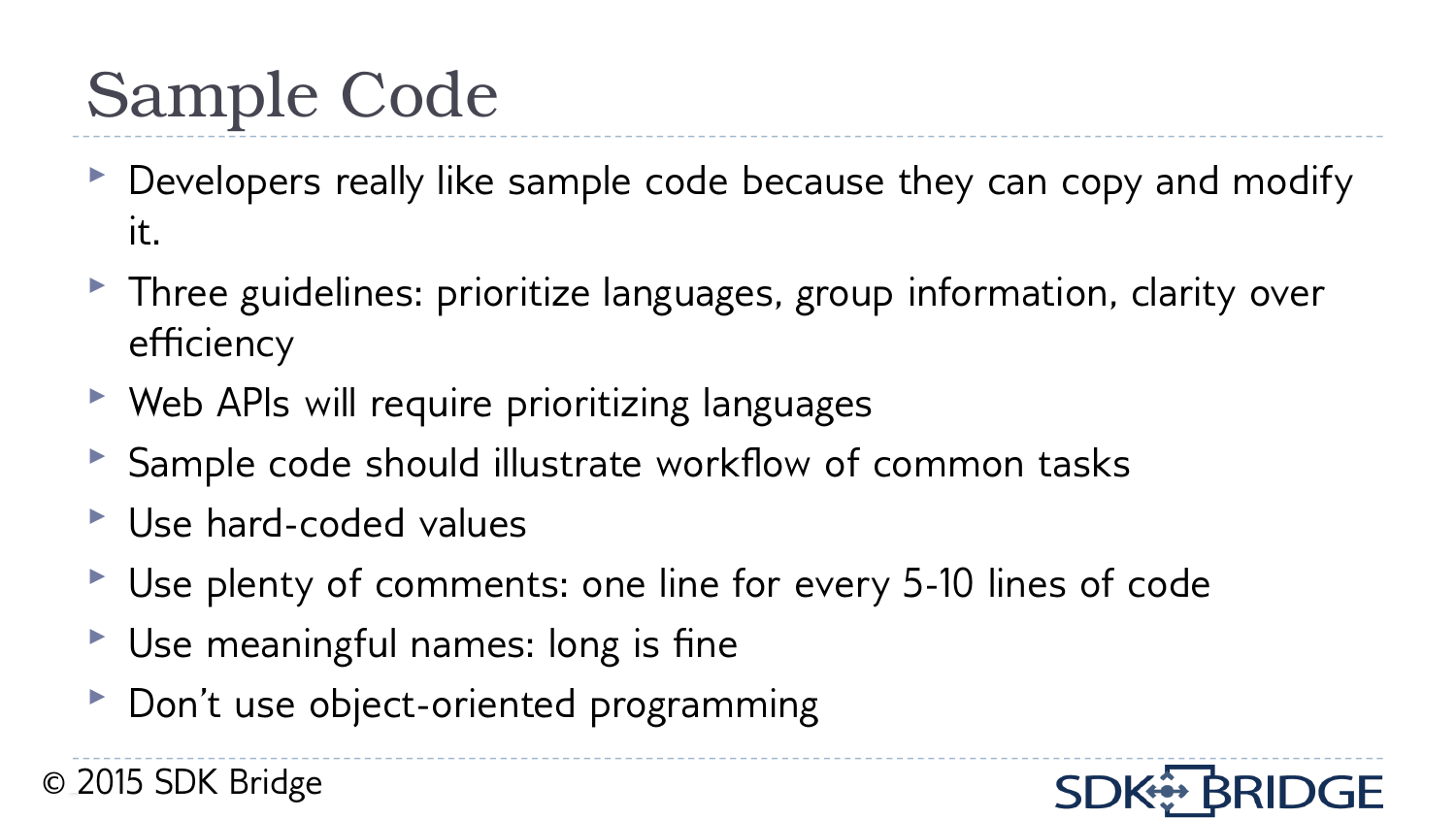

# Sample Code
Developers really like sample code because they can copy and modify it.
Three guidelines: prioritize languages, group information, clarity over efficiency
Web APIs will require prioritizing languages
Sample code should illustrate workflow of common tasks
Use hard-coded values
Use plenty of comments: one line for every 5-10 lines of code
Use meaningful names: long is fine
Don’t use object-oriented programming